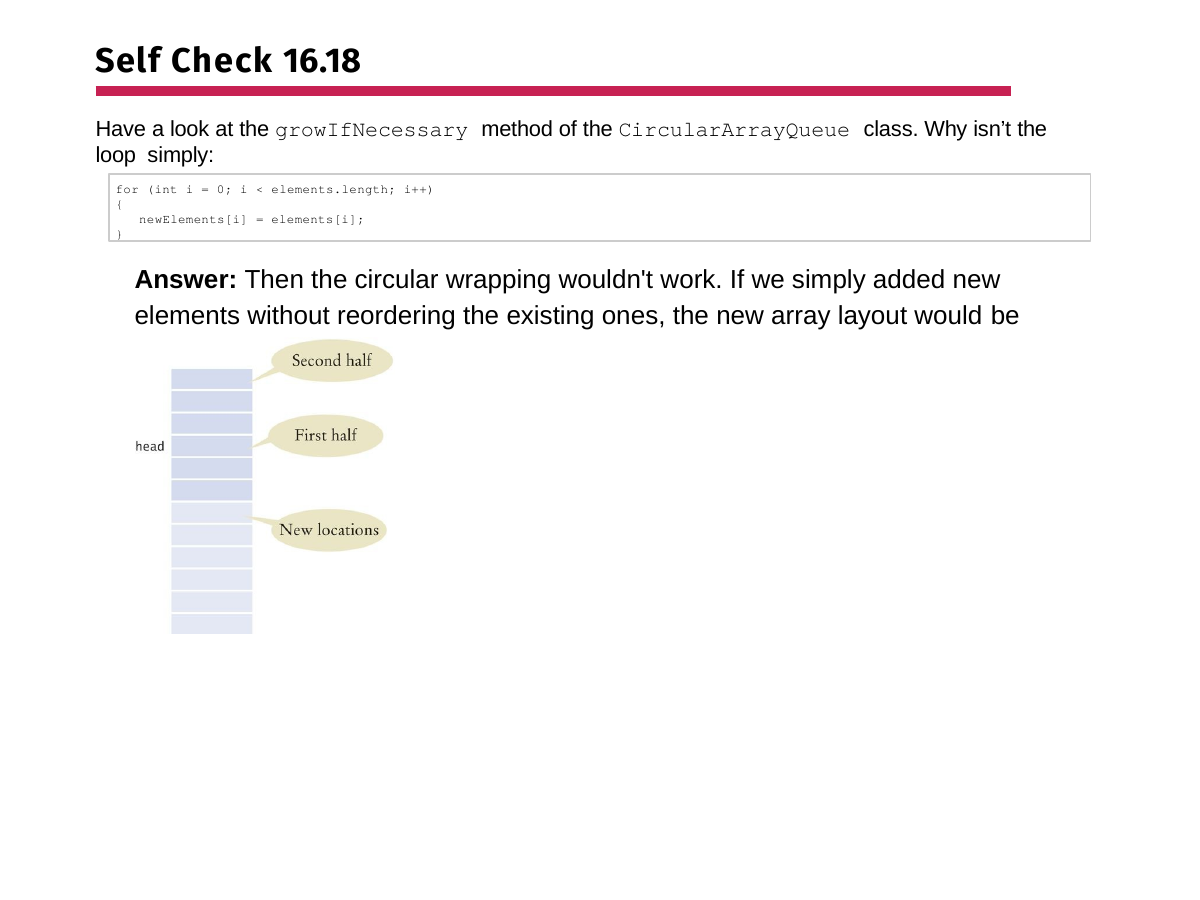

# Self Check 16.18
Have a look at the growIfNecessary method of the CircularArrayQueue class. Why isn’t the loop  simply:
for (int i = 0; i < elements.length; i++)
{
newElements[i] = elements[i];
}
Answer: Then the circular wrapping wouldn't work. If we simply added new  elements without reordering the existing ones, the new array layout would be